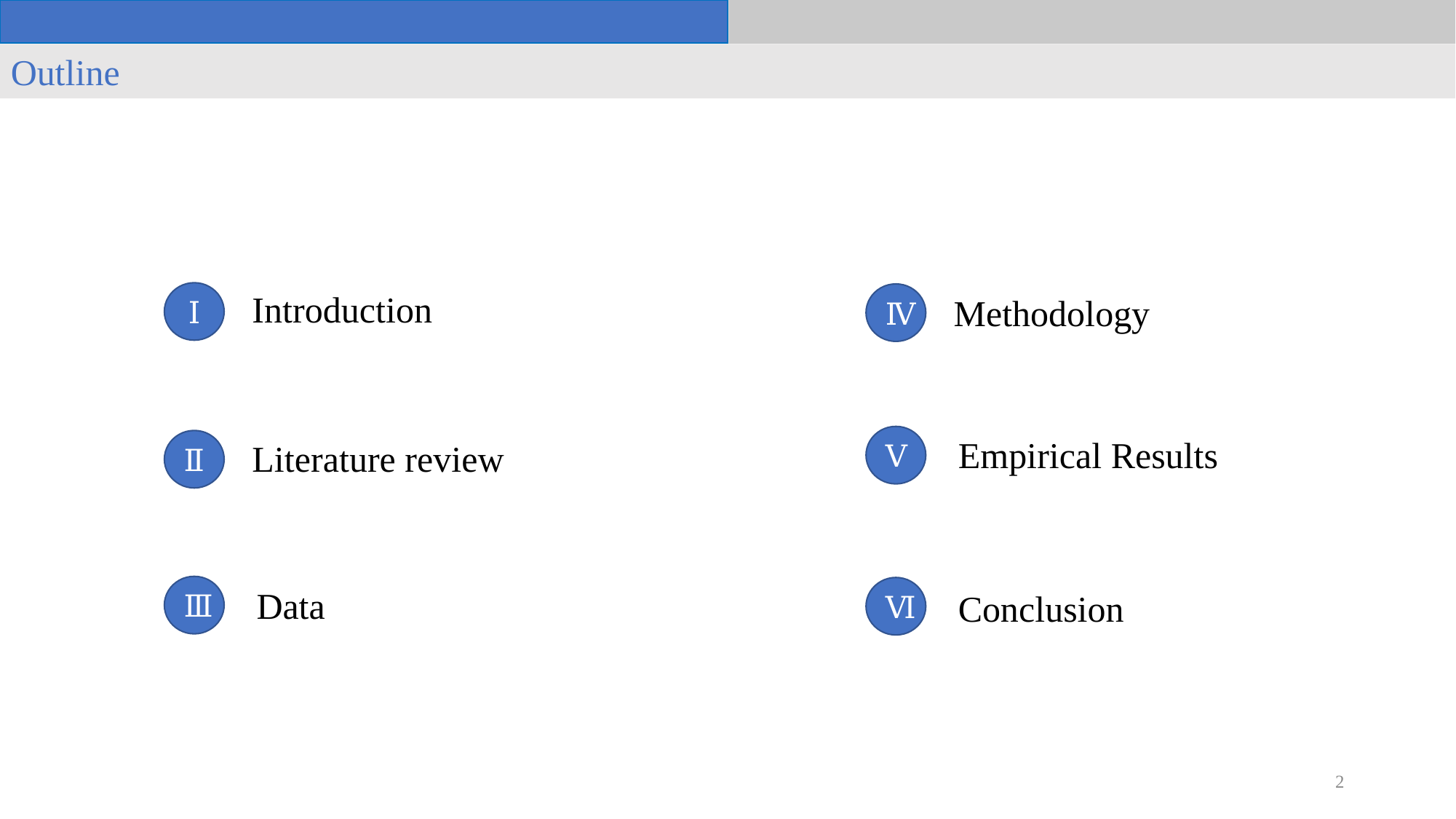

Outline
Introduction
Ⅰ
Ⅳ
Methodology
Ⅴ
Empirical Results
Ⅱ
Literature review
Ⅲ
Data
Ⅵ
Conclusion
2